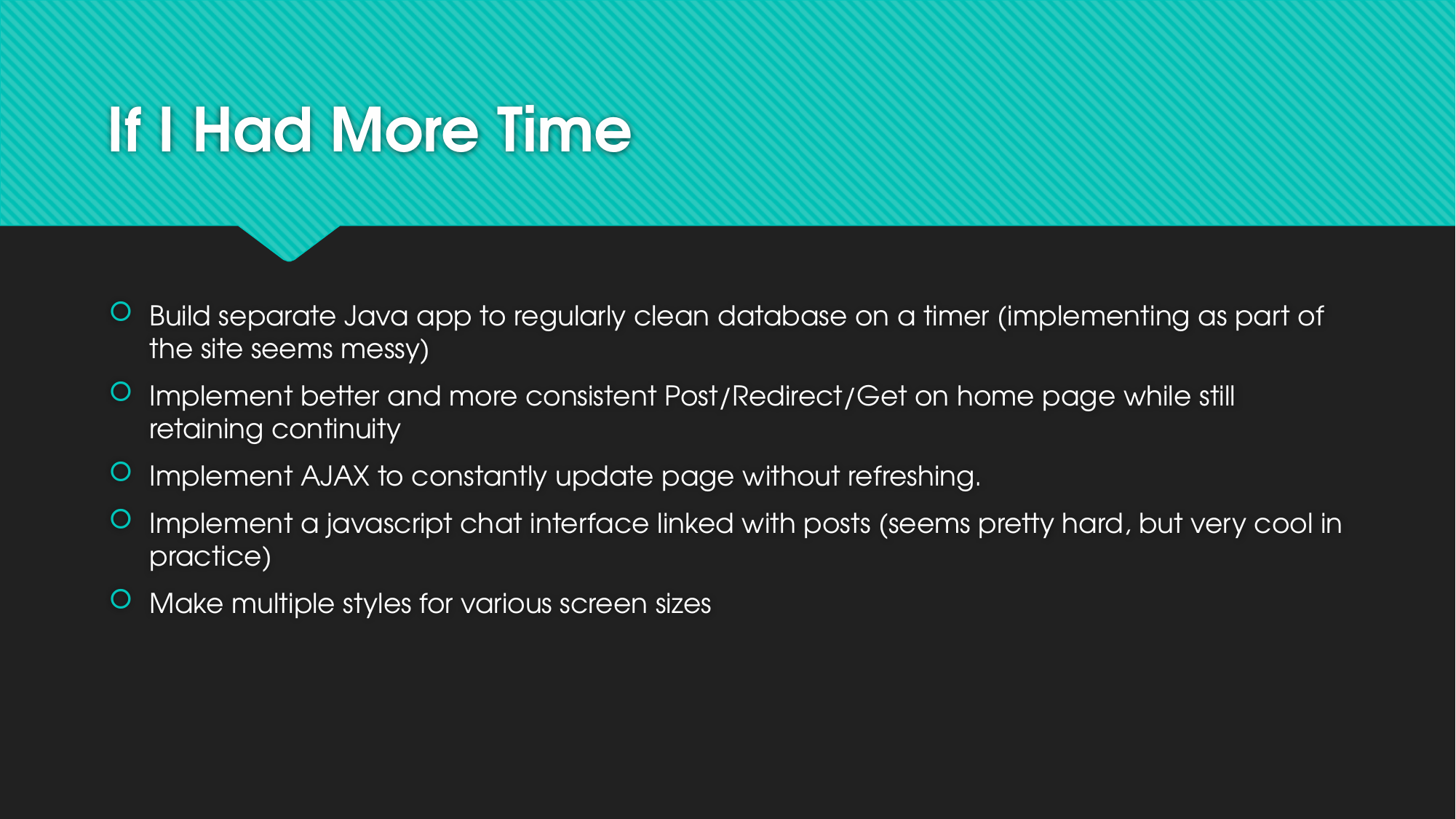

# If I Had More Time
Build separate Java app to regularly clean database on a timer (implementing as part of the site seems messy)
Implement better and more consistent Post/Redirect/Get on home page while still retaining continuity
Implement AJAX to constantly update page without refreshing.
Implement a javascript chat interface linked with posts (seems pretty hard, but very cool in practice)
Make multiple styles for various screen sizes